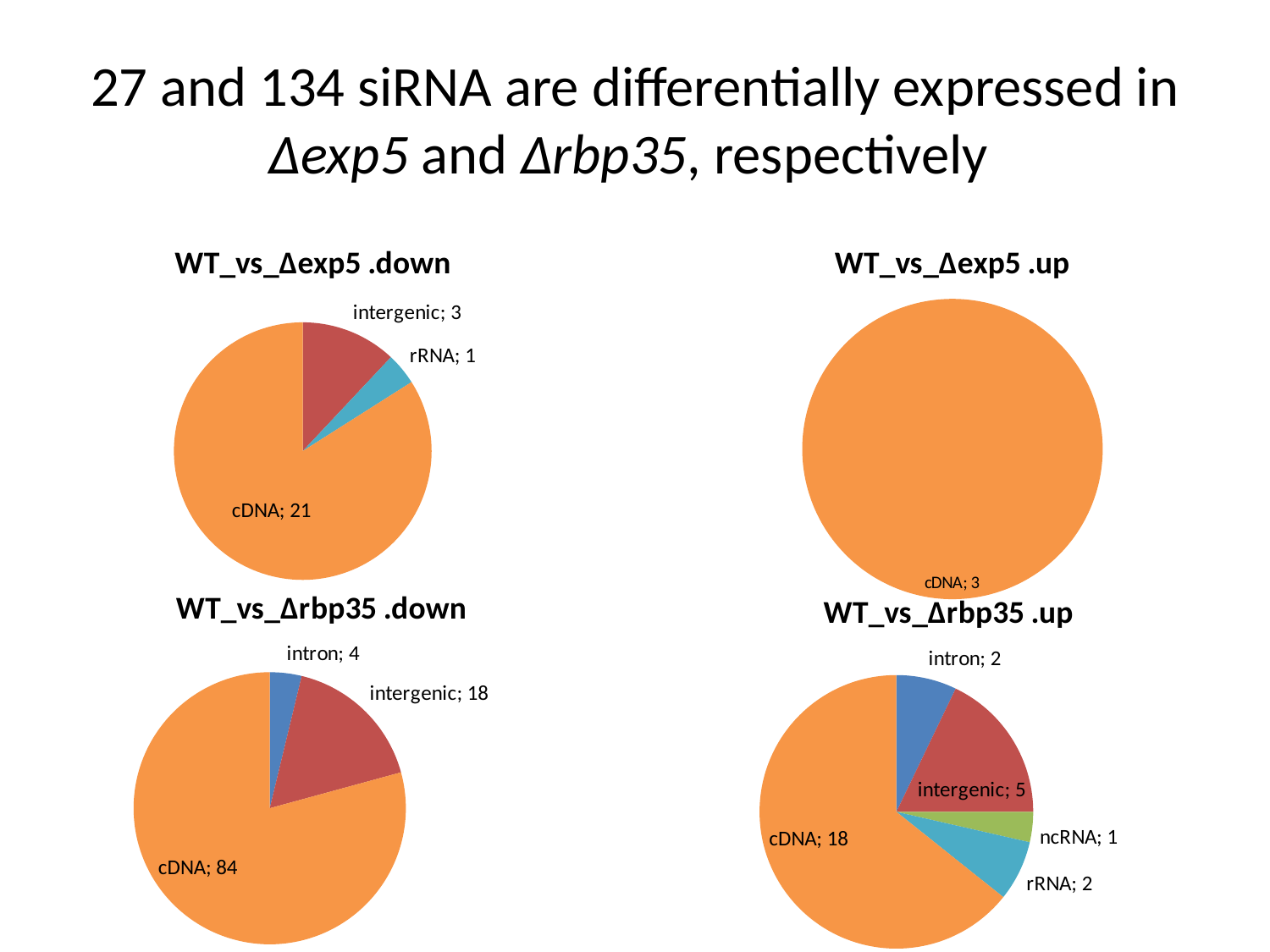

# 27 and 134 siRNA are differentially expressed in ∆exp5 and ∆rbp35, respectively

### Chart

| Category |
|---|

### Chart:

| Category | WT_vs_∆exp5 .down |
|---|---|
| intron | 0.0 |
| intergenic | 3.0 |
| ncRNA | 0.0 |
| transposable | 0.0 |
| rRNA | 1.0 |
| cDNA | 21.0 |

### Chart

| Category |
|---|

### Chart:

| Category | WT_vs_∆exp5 .up |
|---|---|
| intron | 0.0 |
| intergenic | 0.0 |
| ncRNA | 0.0 |
| transposable | 0.0 |
| rRNA | 0.0 |
| cDNA | 3.0 |

### Chart

| Category |
|---|

### Chart:

| Category | WT_vs_∆rbp35 .down |
|---|---|
| intron | 4.0 |
| intergenic | 18.0 |
| ncRNA | 0.0 |
| transposable | 0.0 |
| rRNA | 0.0 |
| cDNA | 84.0 |

### Chart:

| Category | WT_vs_∆rbp35 .up |
|---|---|
| intron | 2.0 |
| intergenic | 5.0 |
| ncRNA | 1.0 |
| transposable | 0.0 |
| rRNA | 2.0 |
| cDNA | 18.0 |